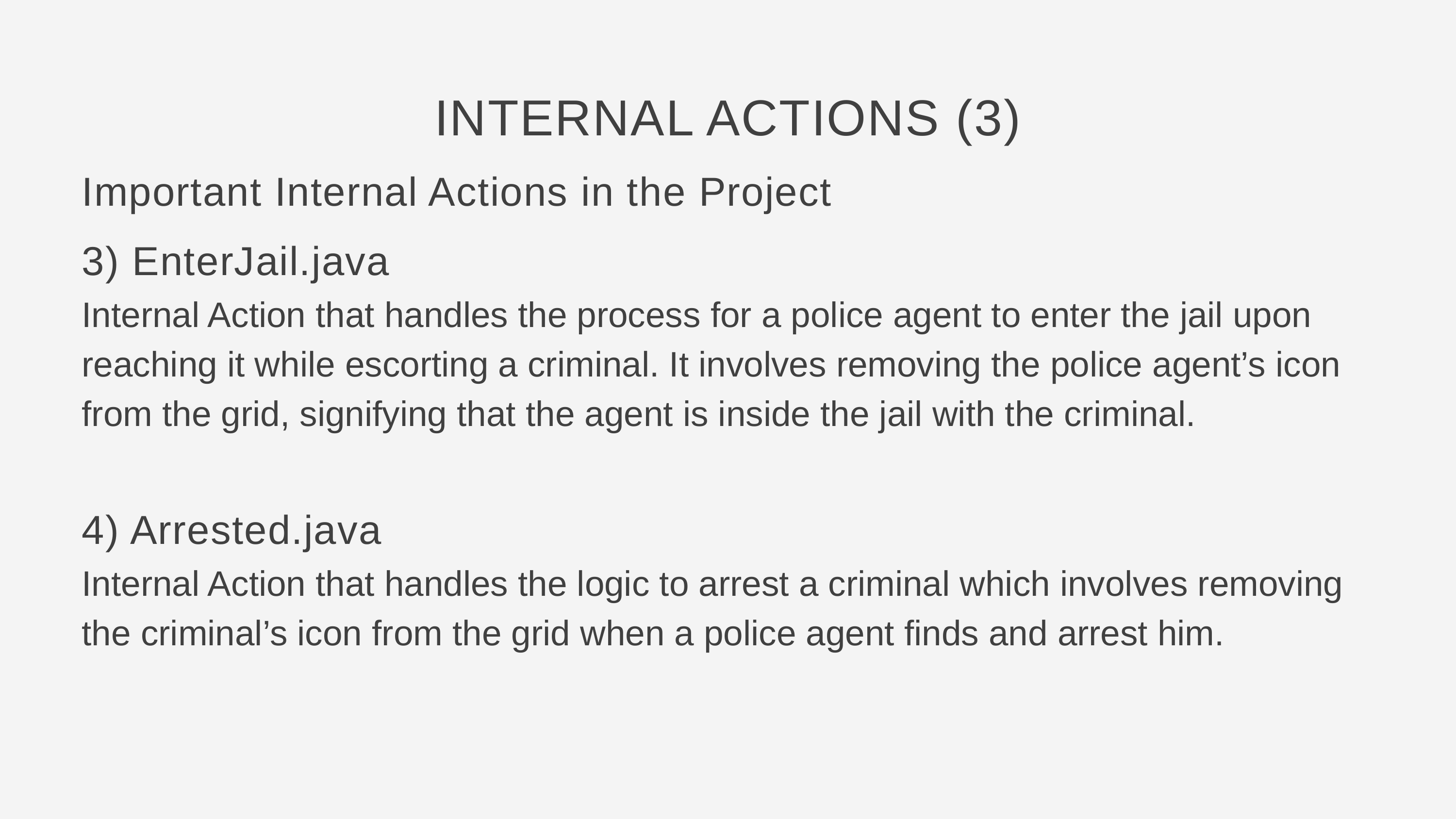

INTERNAL ACTIONS (3)
Important Internal Actions in the Project
3) EnterJail.java
Internal Action that handles the process for a police agent to enter the jail upon reaching it while escorting a criminal. It involves removing the police agent’s icon from the grid, signifying that the agent is inside the jail with the criminal.
4) Arrested.java
Internal Action that handles the logic to arrest a criminal which involves removing the criminal’s icon from the grid when a police agent finds and arrest him.